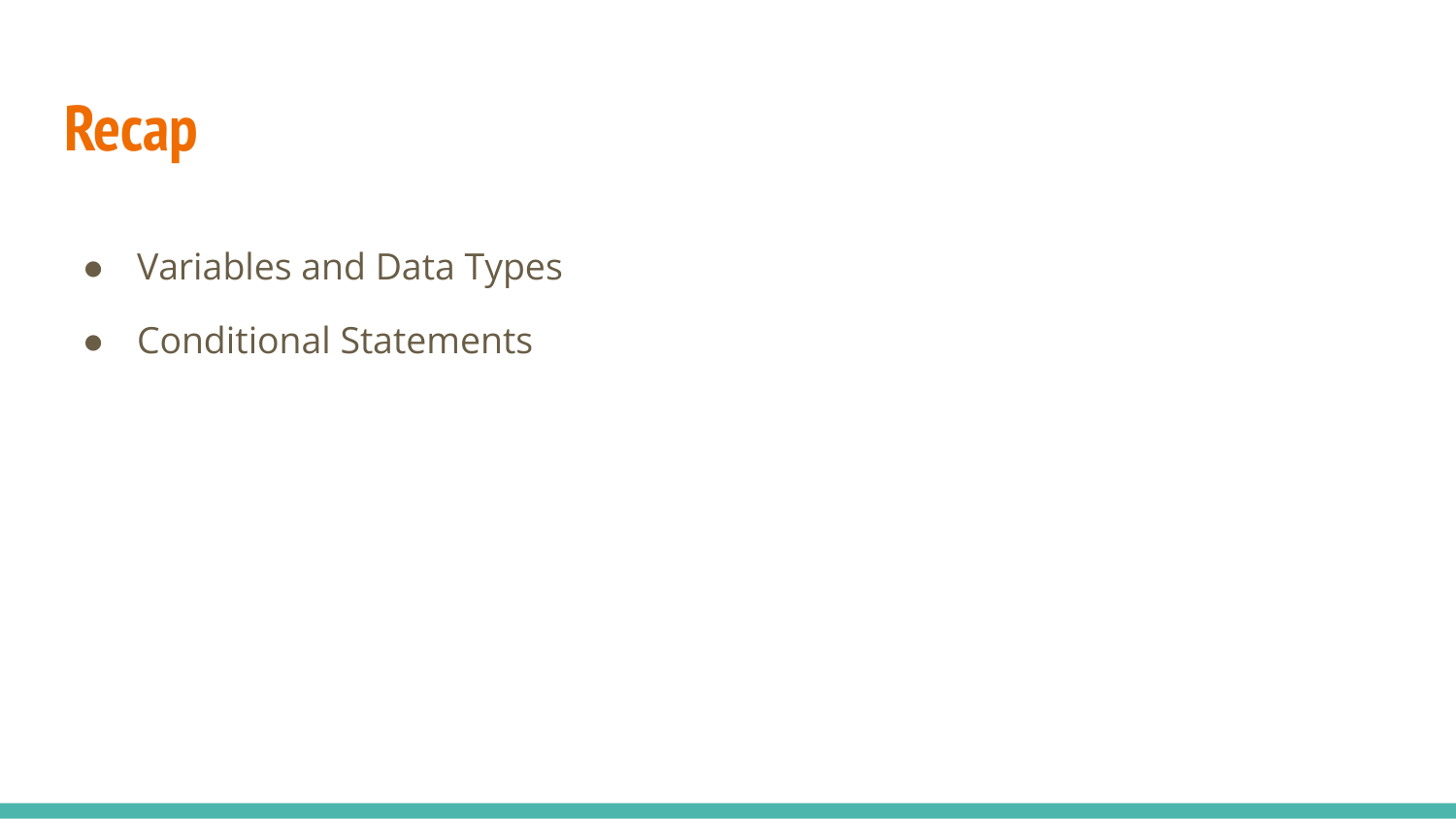

# Recap
Variables and Data Types
Conditional Statements